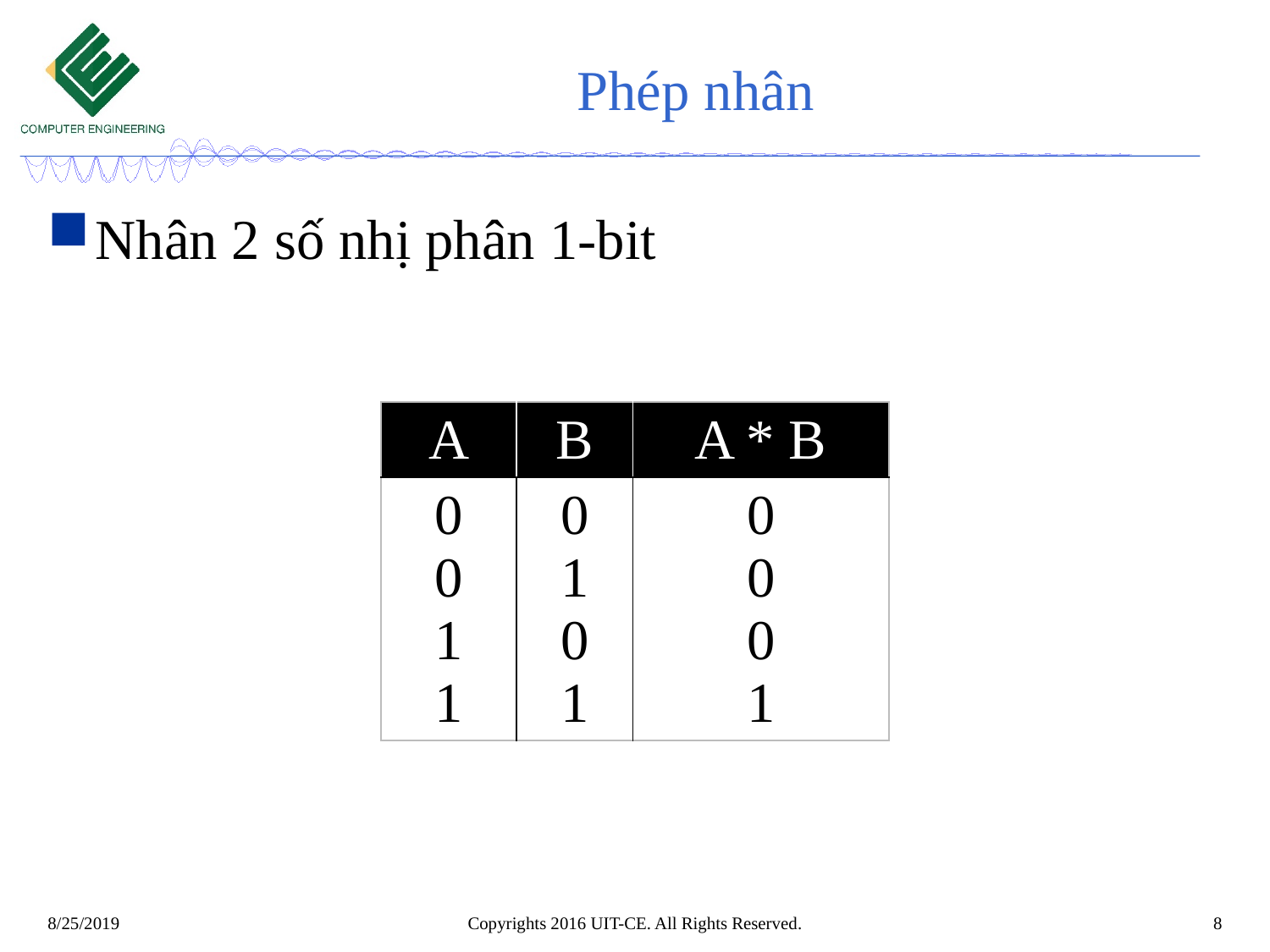

# Phép nhân
Nhân 2 số nhị phân 1-bit

| A | B | A \* B |
| --- | --- | --- |
| 0 0 1 1 | 0 1 0 1 | 0 0 0 1 |
Copyrights 2016 UIT-CE. All Rights Reserved.
8
8/25/2019